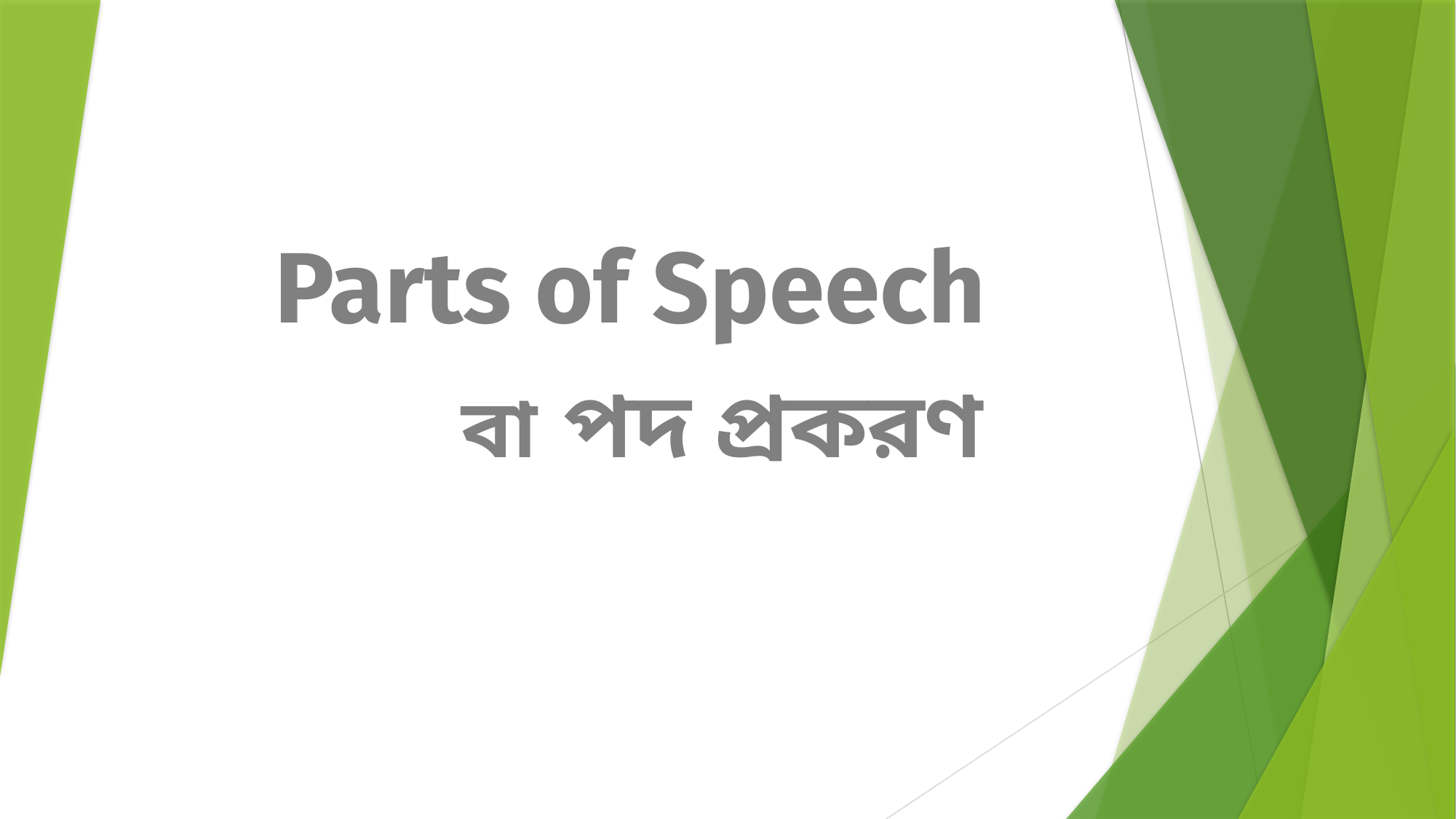

Parts of Speech
বা পদ প্রকরণ
#